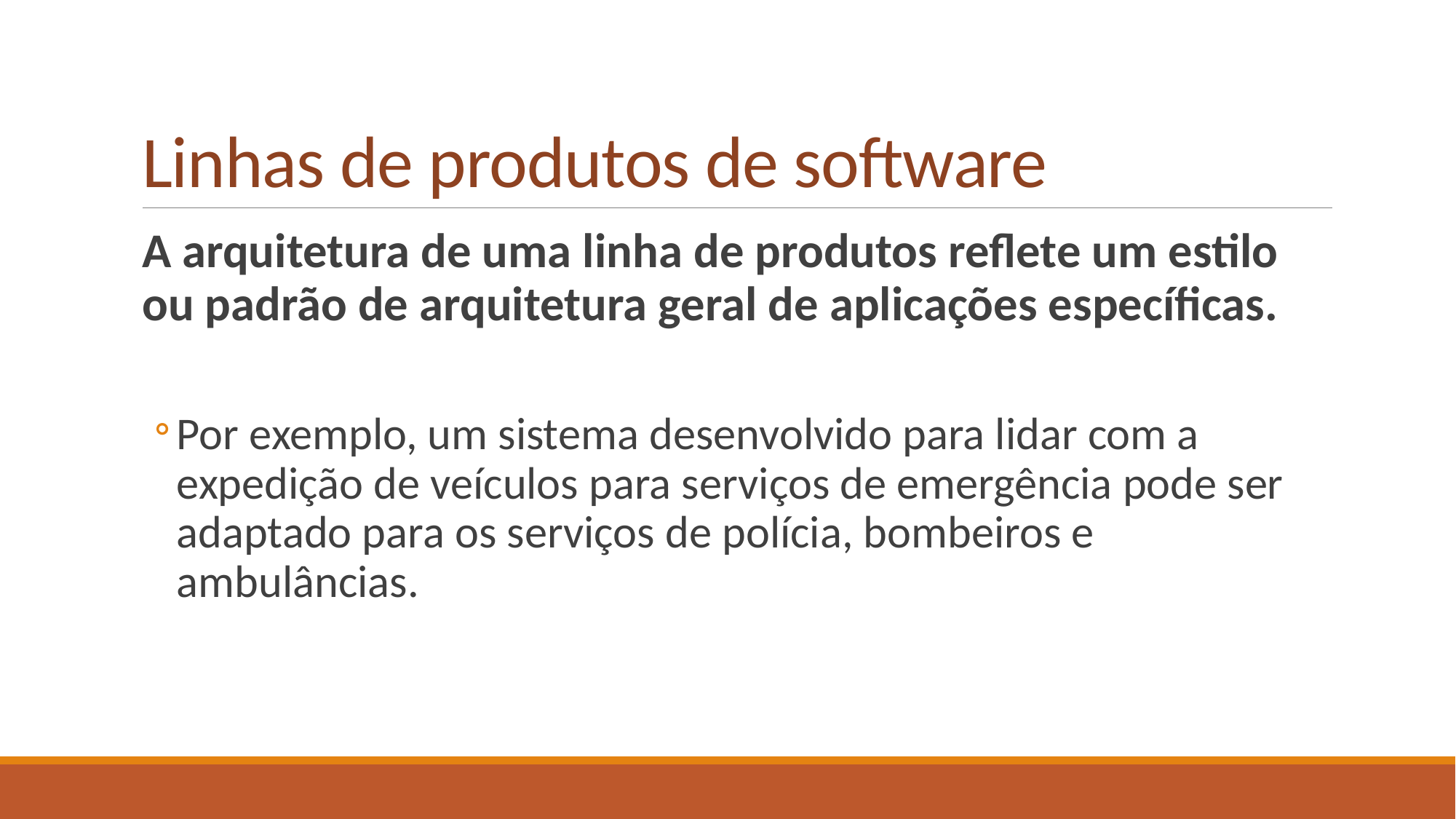

# Linhas de produtos de software
A arquitetura de uma linha de produtos reflete um estilo ou padrão de arquitetura geral de aplicações específicas.

Por exemplo, um sistema desenvolvido para lidar com a expedição de veículos para serviços de emergência pode ser adaptado para os serviços de polícia, bombeiros e ambulâncias.